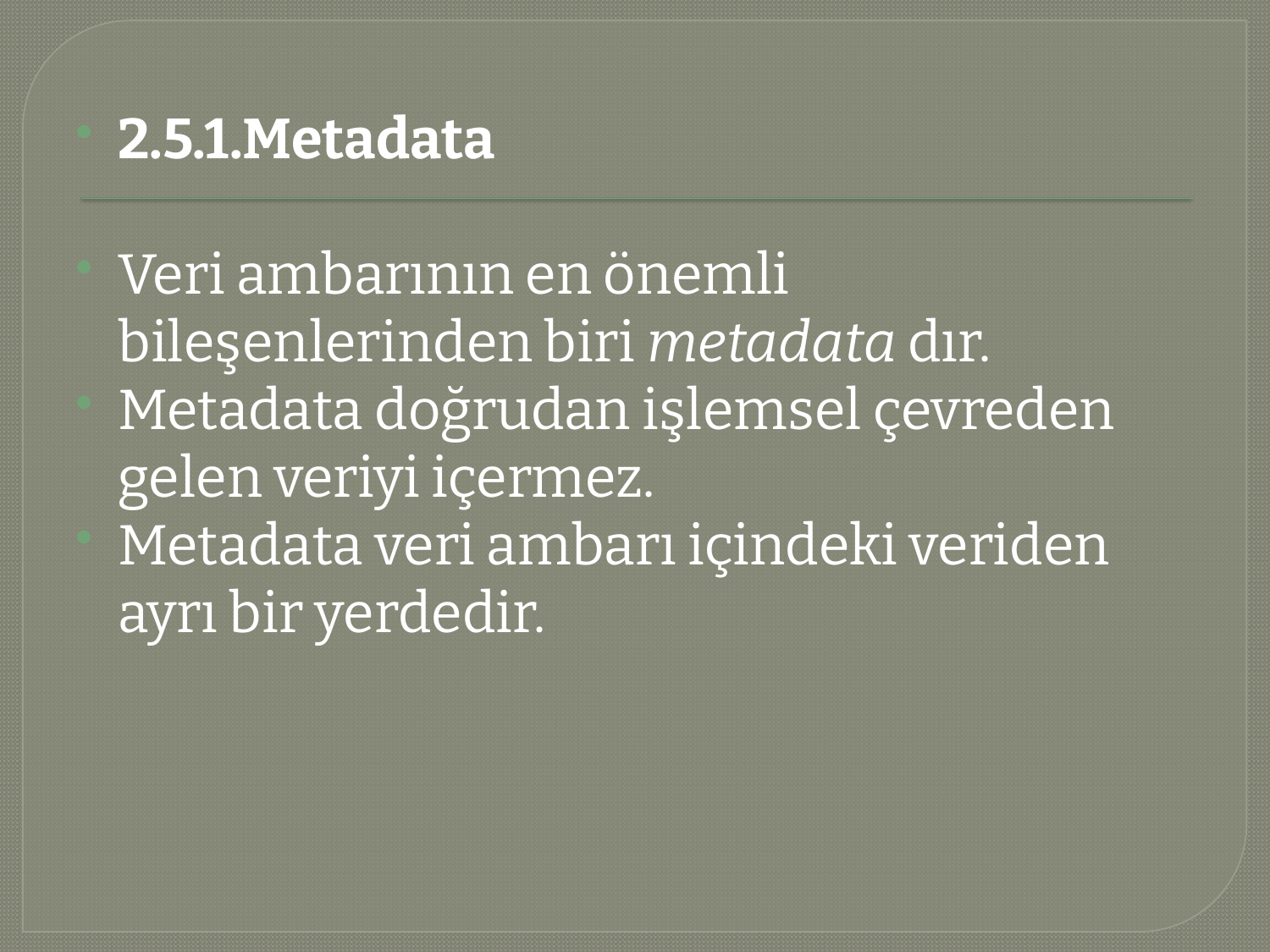

2.5.1.Metadata

Veri ambarının en önemli bileşenlerinden biri metadata dır.
Metadata doğrudan işlemsel çevreden gelen veriyi içermez.
Metadata veri ambarı içindeki veriden ayrı bir yerdedir.